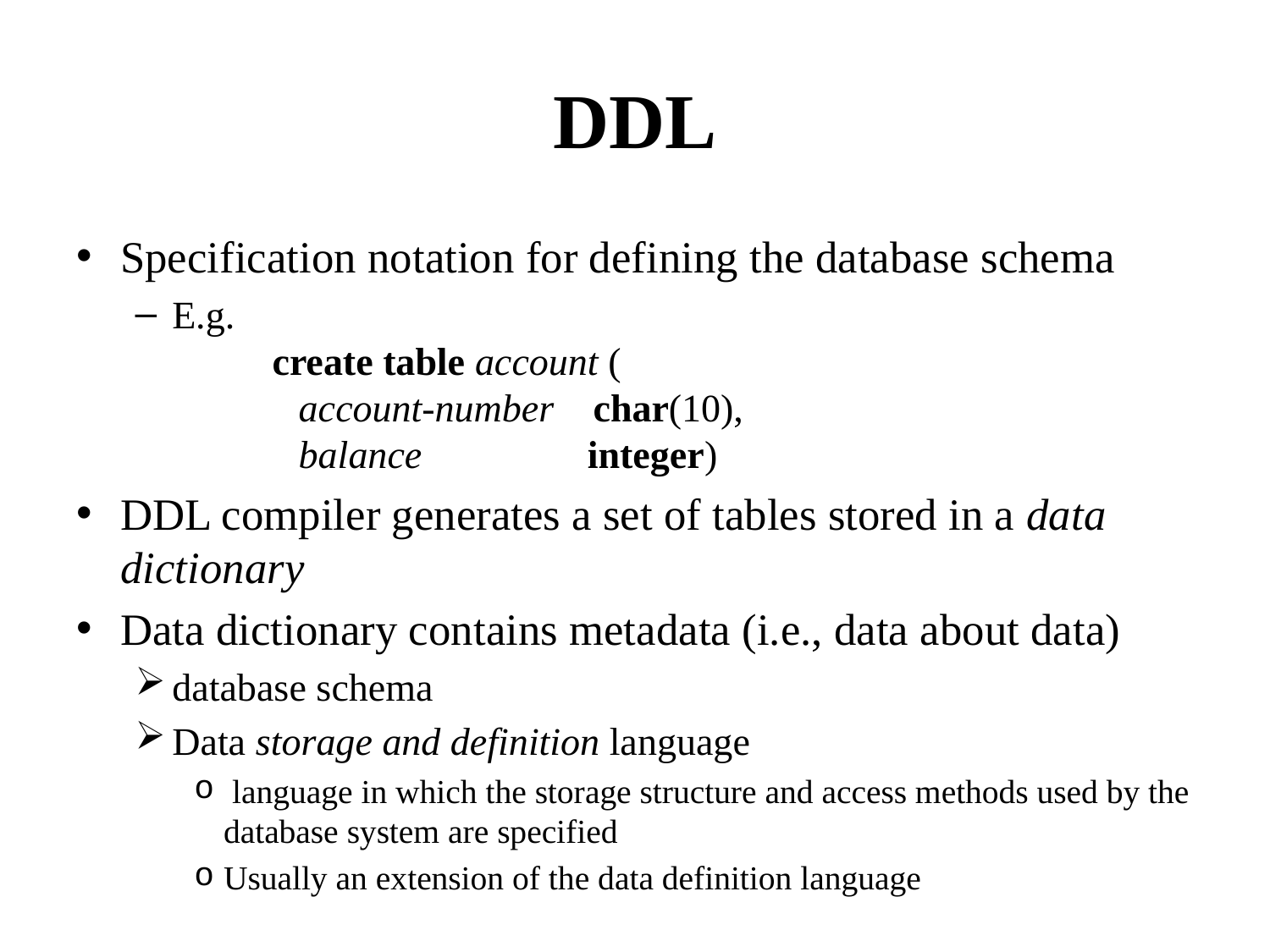

# DDL
Specification notation for defining the database schema
E.g.
	create table account (
             account-number    char(10),
             balance                 integer)
DDL compiler generates a set of tables stored in a data dictionary
Data dictionary contains metadata (i.e., data about data)
database schema
Data storage and definition language
 language in which the storage structure and access methods used by the database system are specified
Usually an extension of the data definition language